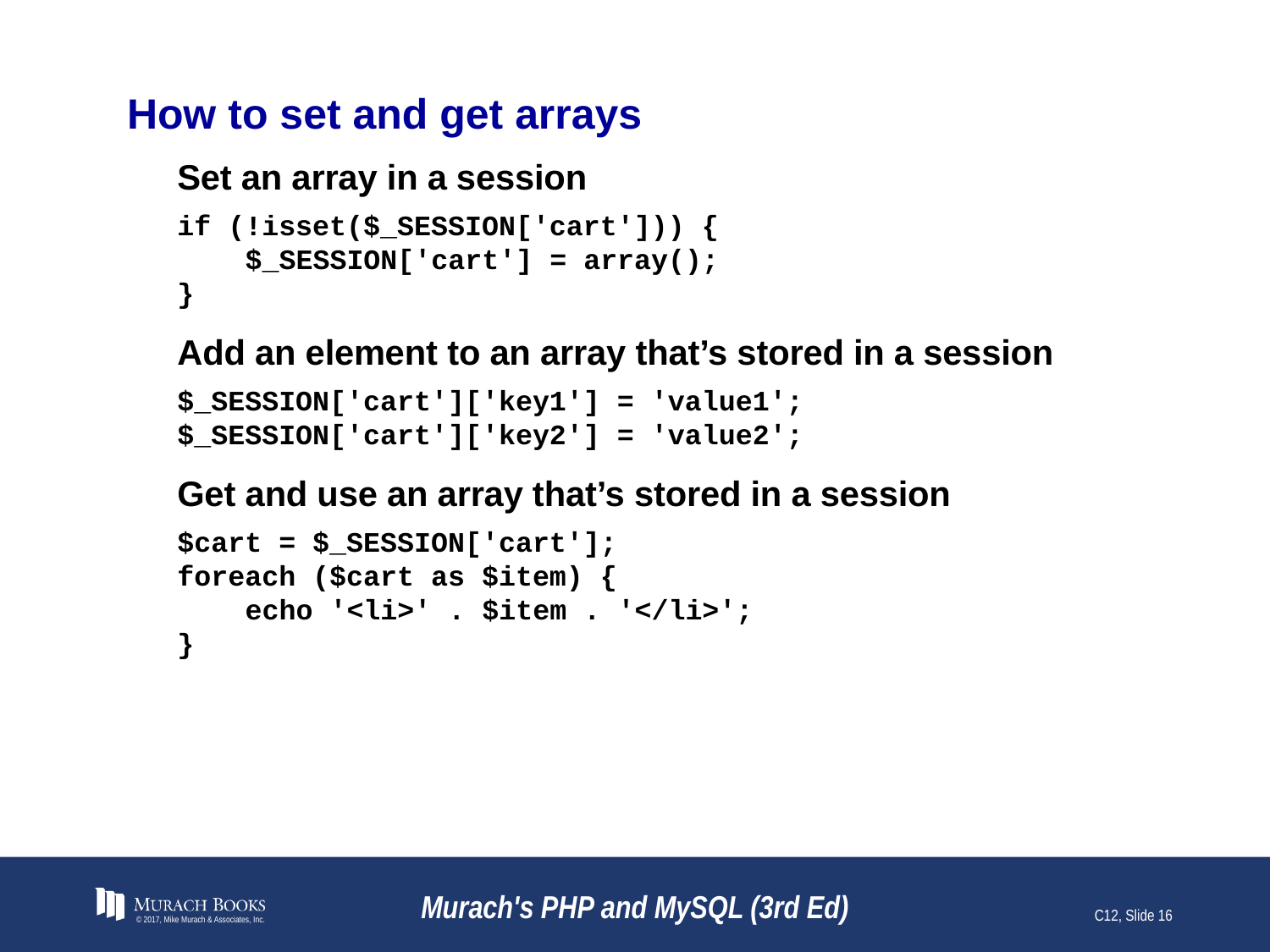

# How to set and get arrays
Set an array in a session
if (!isset($_SESSION['cart'])) {
    $_SESSION['cart'] = array();
}
Add an element to an array that’s stored in a session
$_SESSION['cart']['key1'] = 'value1';
$_SESSION['cart']['key2'] = 'value2';
Get and use an array that’s stored in a session
$cart = $_SESSION['cart'];
foreach ($cart as $item) {
    echo '<li>' . $item . '</li>';
}

© 2017, Mike Murach & Associates, Inc.
Murach's PHP and MySQL (3rd Ed)

C12, Slide 16